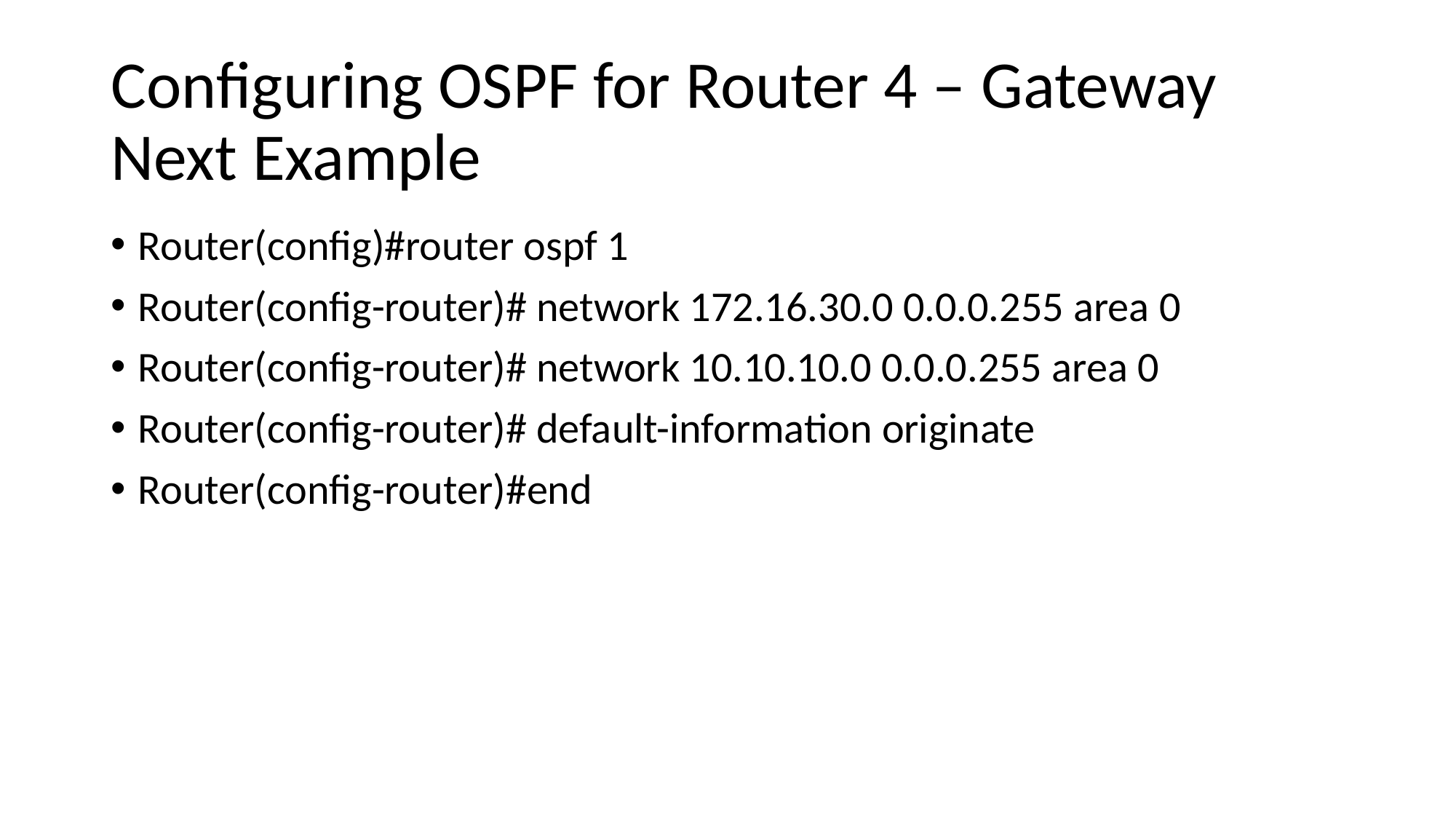

# Configuring OSPF for Router 4 – Gateway Next Example
Router(config)#router ospf 1
Router(config-router)# network 172.16.30.0 0.0.0.255 area 0
Router(config-router)# network 10.10.10.0 0.0.0.255 area 0
Router(config-router)# default-information originate
Router(config-router)#end